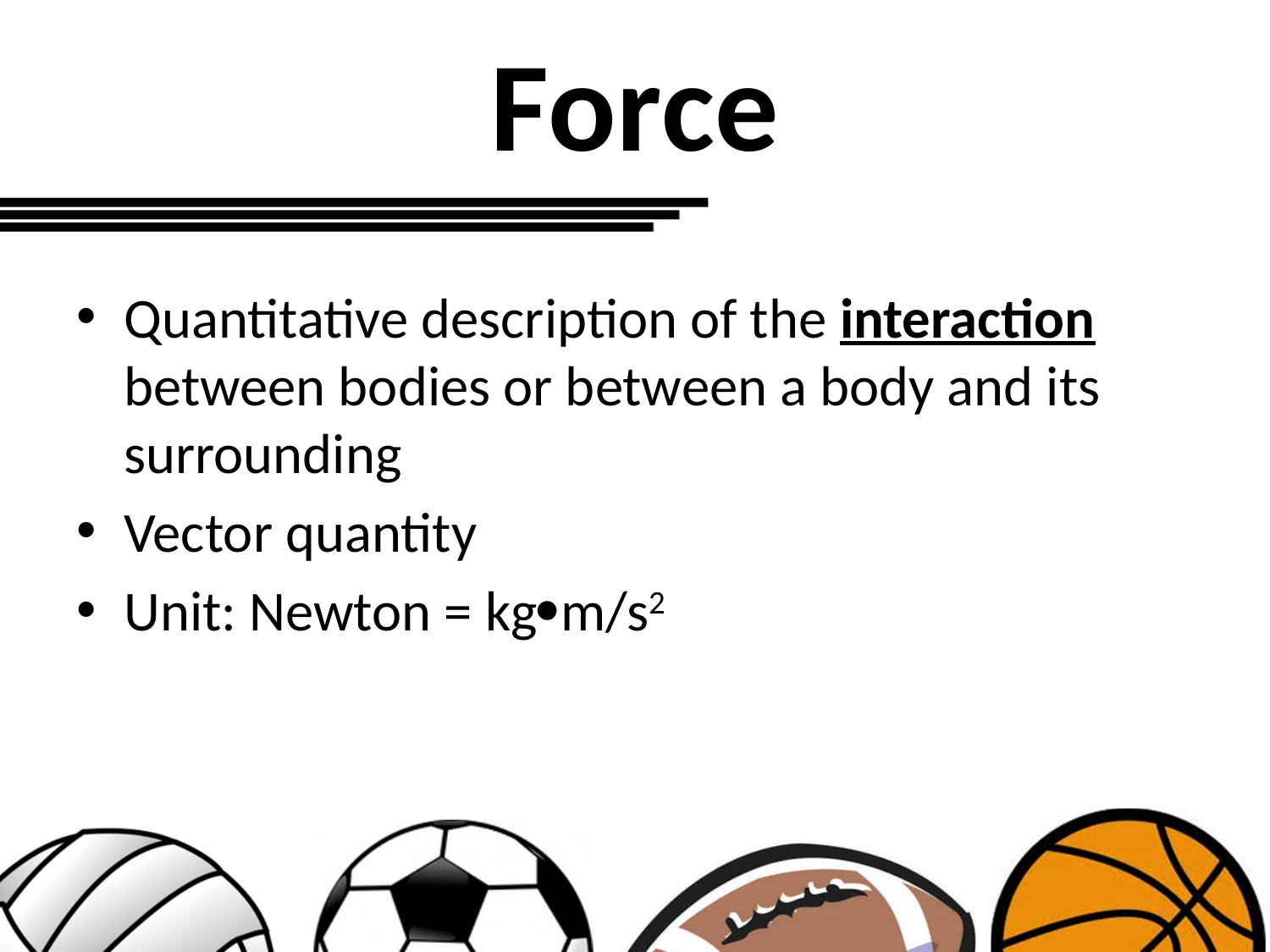

# Force
Quantitative description of the interaction between bodies or between a body and its surrounding
Vector quantity
Unit: Newton = kg•m/s2